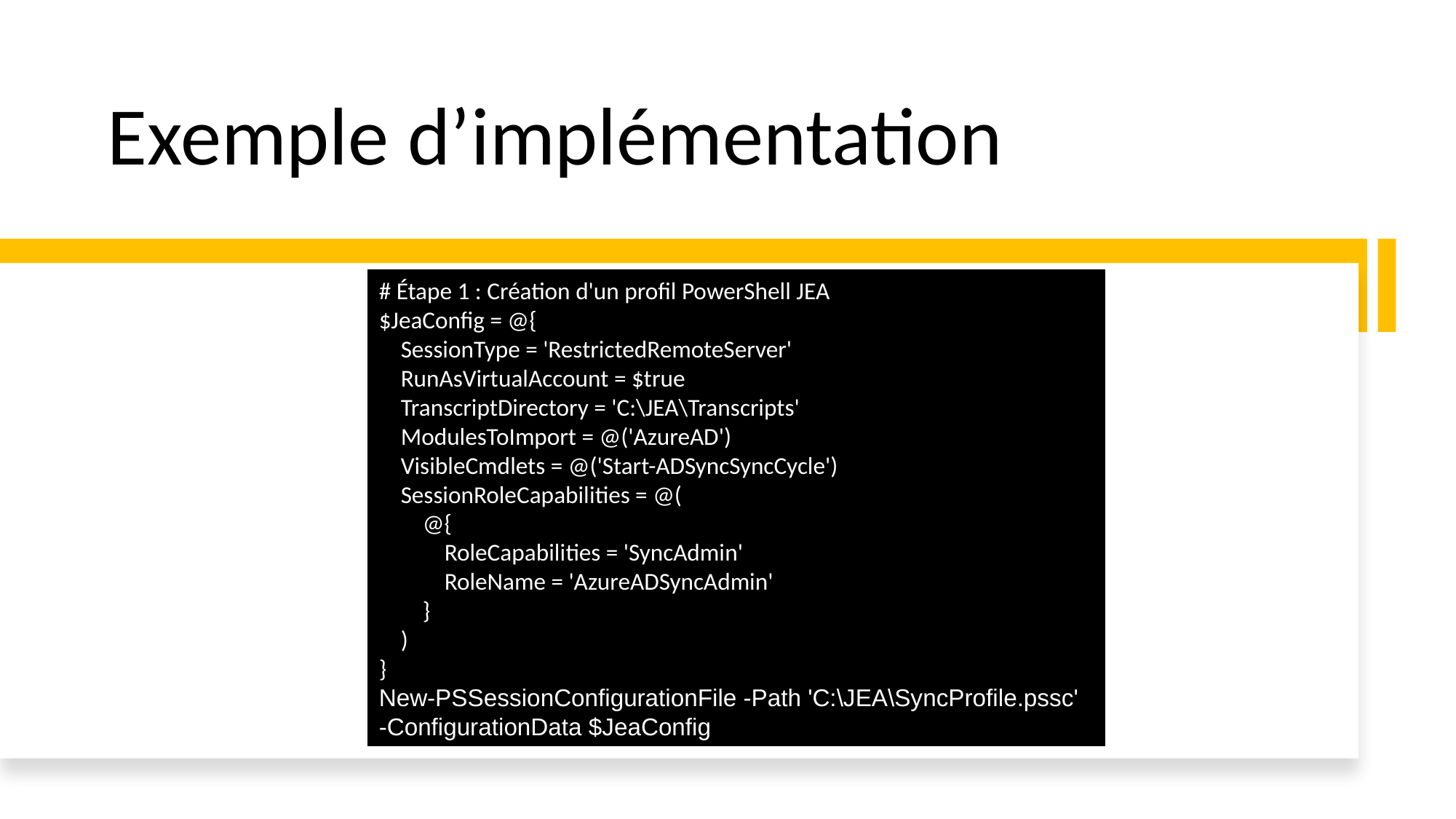

# Exemple d’implémentation

# Étape 1 : Création d'un profil PowerShell JEA
$JeaConfig = @{
    SessionType = 'RestrictedRemoteServer'
    RunAsVirtualAccount = $true
    TranscriptDirectory = 'C:\JEA\Transcripts'
    ModulesToImport = @('AzureAD')
    VisibleCmdlets = @('Start-ADSyncSyncCycle')
    SessionRoleCapabilities = @(
        @{
            RoleCapabilities = 'SyncAdmin'
            RoleName = 'AzureADSyncAdmin'
        }
    )
}
New-PSSessionConfigurationFile -Path 'C:\JEA\SyncProfile.pssc' -ConfigurationData $JeaConfig